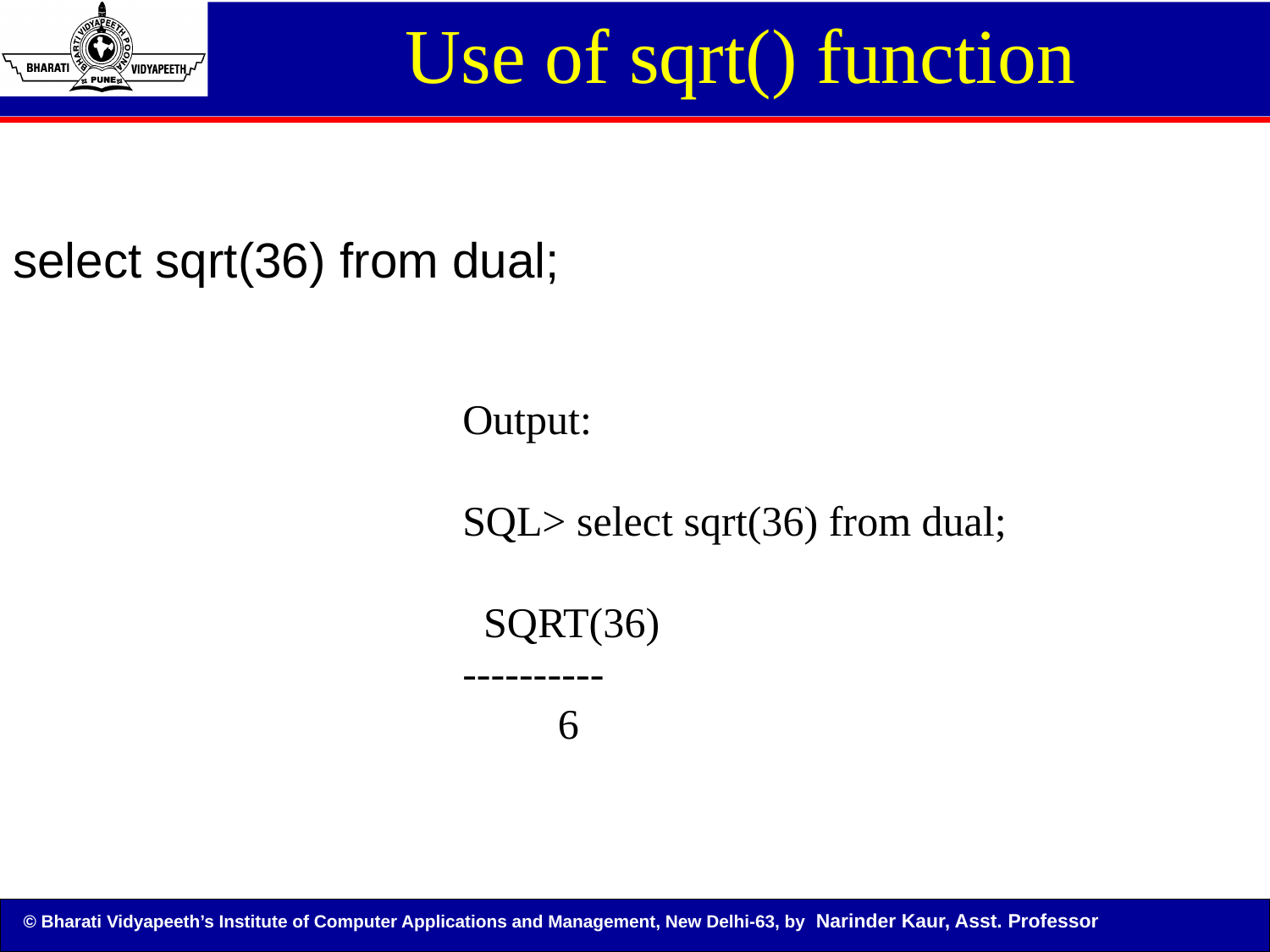

Use of sqrt() function
select sqrt(36) from dual;
Output:

SQL> select sqrt(36) from dual;

  SQRT(36)
----------
         6